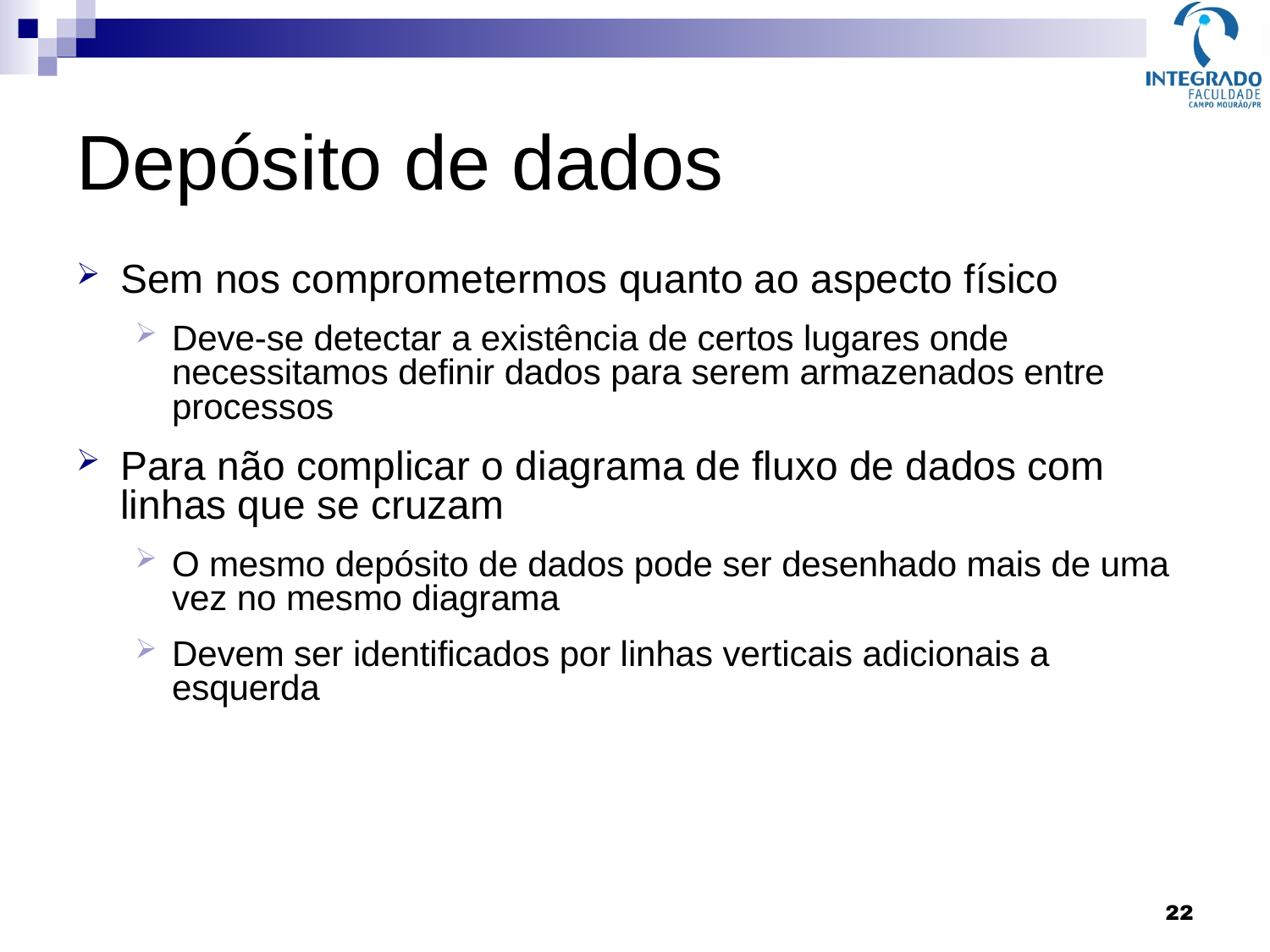

# Depósito de dados
Sem nos comprometermos quanto ao aspecto físico
Deve-se detectar a existência de certos lugares onde necessitamos definir dados para serem armazenados entre processos
Para não complicar o diagrama de fluxo de dados com linhas que se cruzam
O mesmo depósito de dados pode ser desenhado mais de uma vez no mesmo diagrama
Devem ser identificados por linhas verticais adicionais a esquerda

22